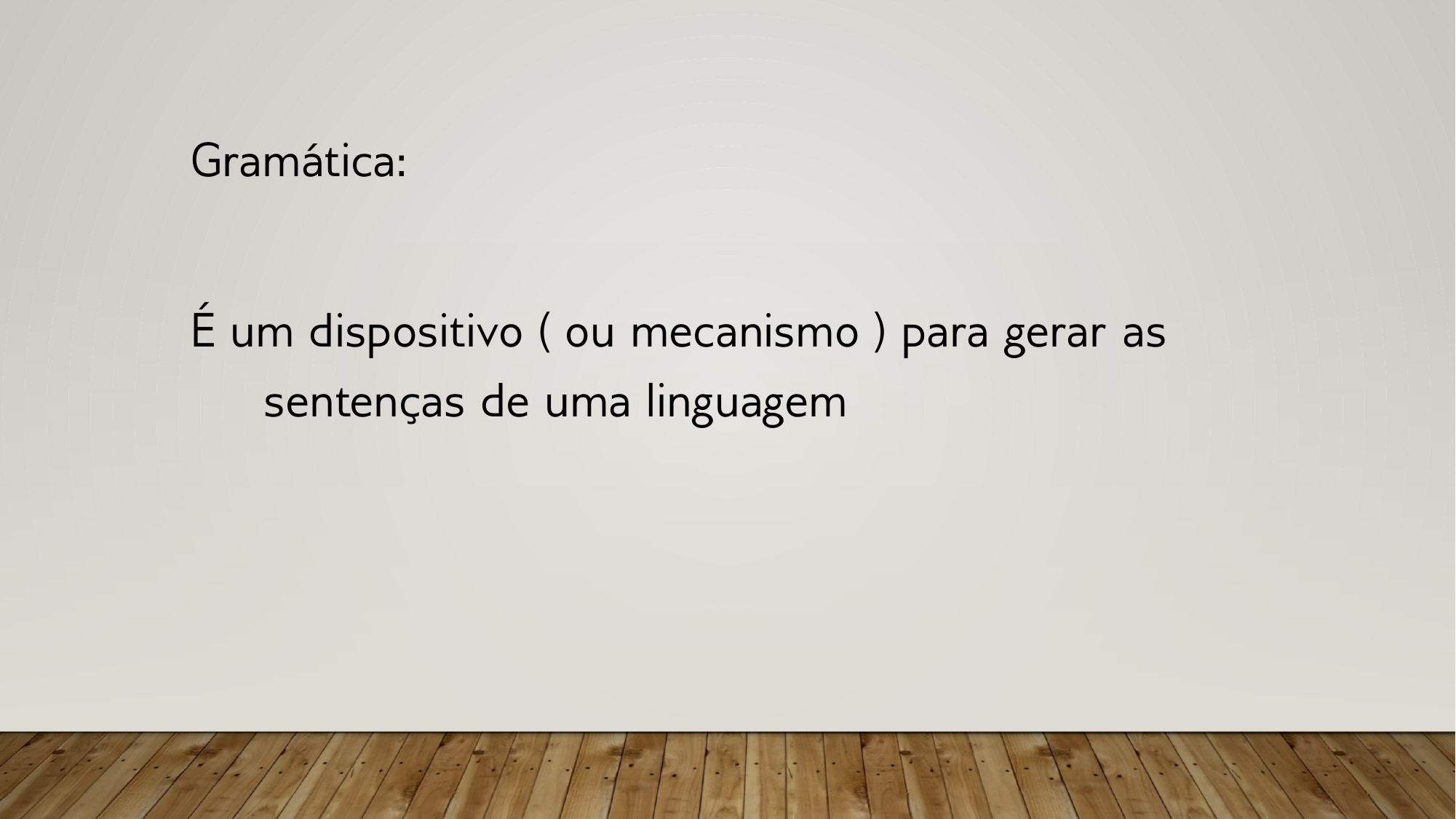

Gramática:

É um dispositivo ( ou mecanismo ) para gerar as sentenças de uma linguagem